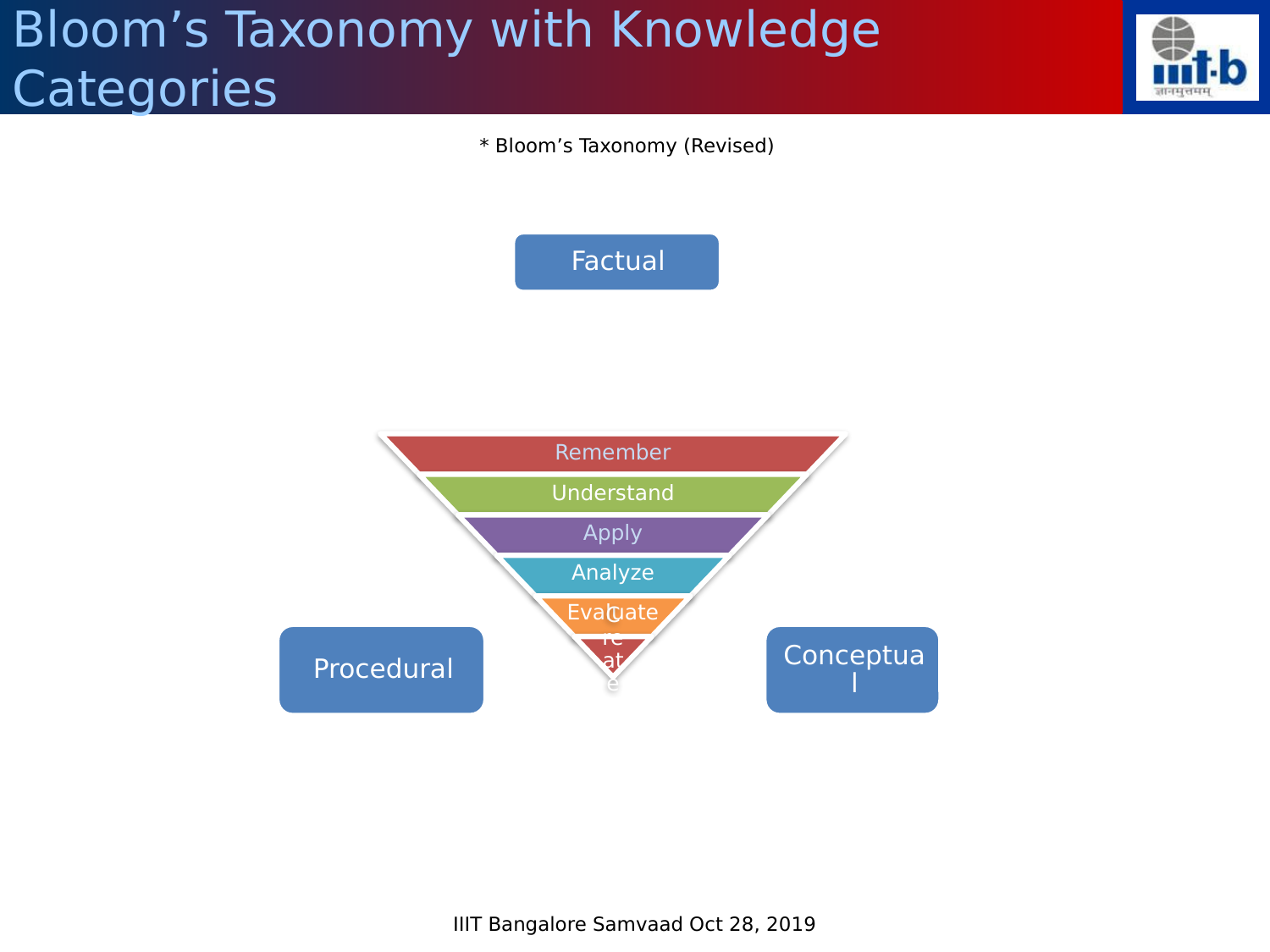

Bloom’s Taxonomy with Knowledge Categories
* Bloom’s Taxonomy (Revised)
Factual

Procedural
Conceptual
Remember
Understand
Apply
Analyze
Evaluate
Create
IIIT Bangalore Samvaad Oct 28, 2019